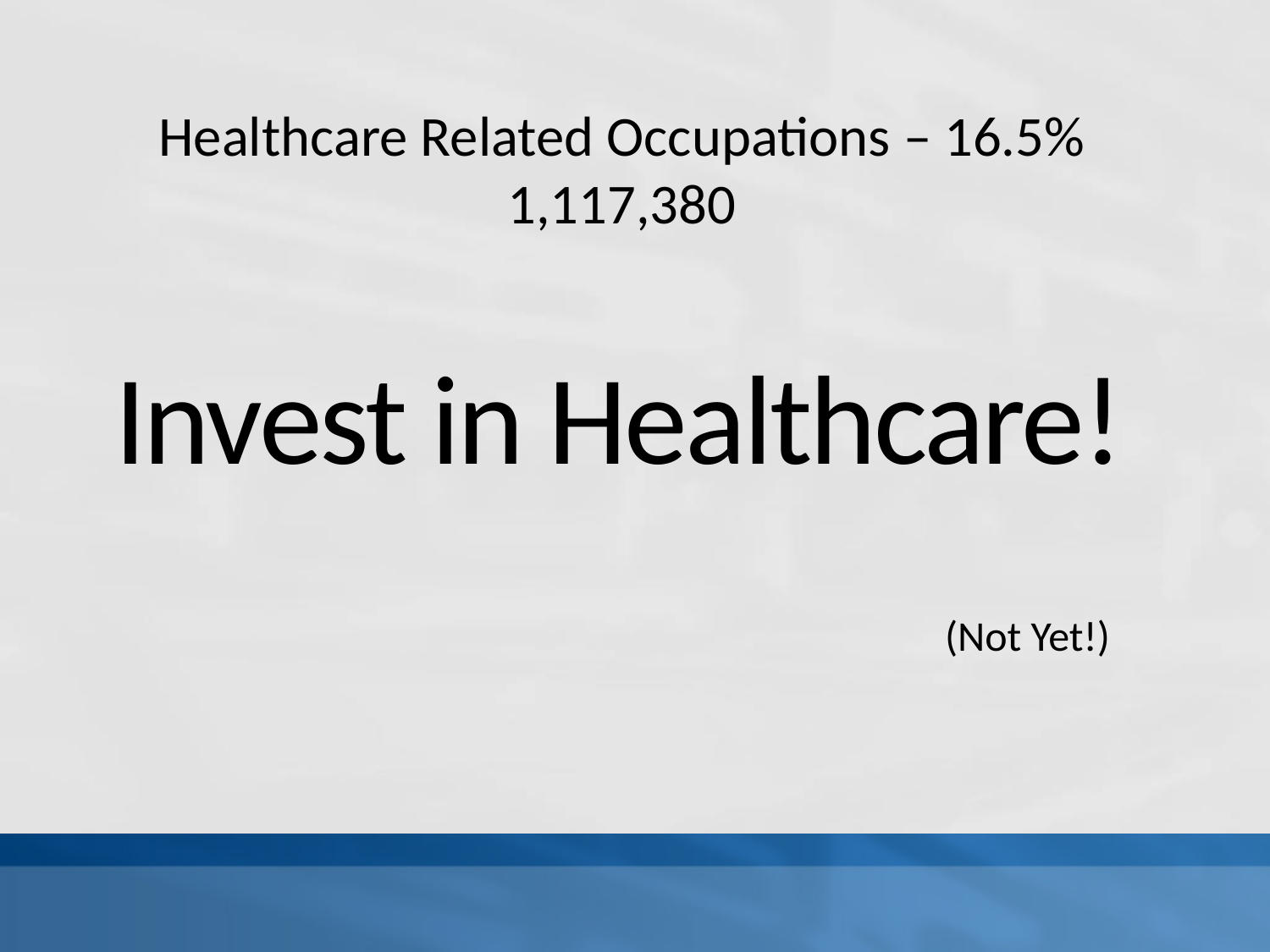

Healthcare Related Occupations – 16.5%
1,117,380
# Invest in Healthcare!
(Not Yet!)